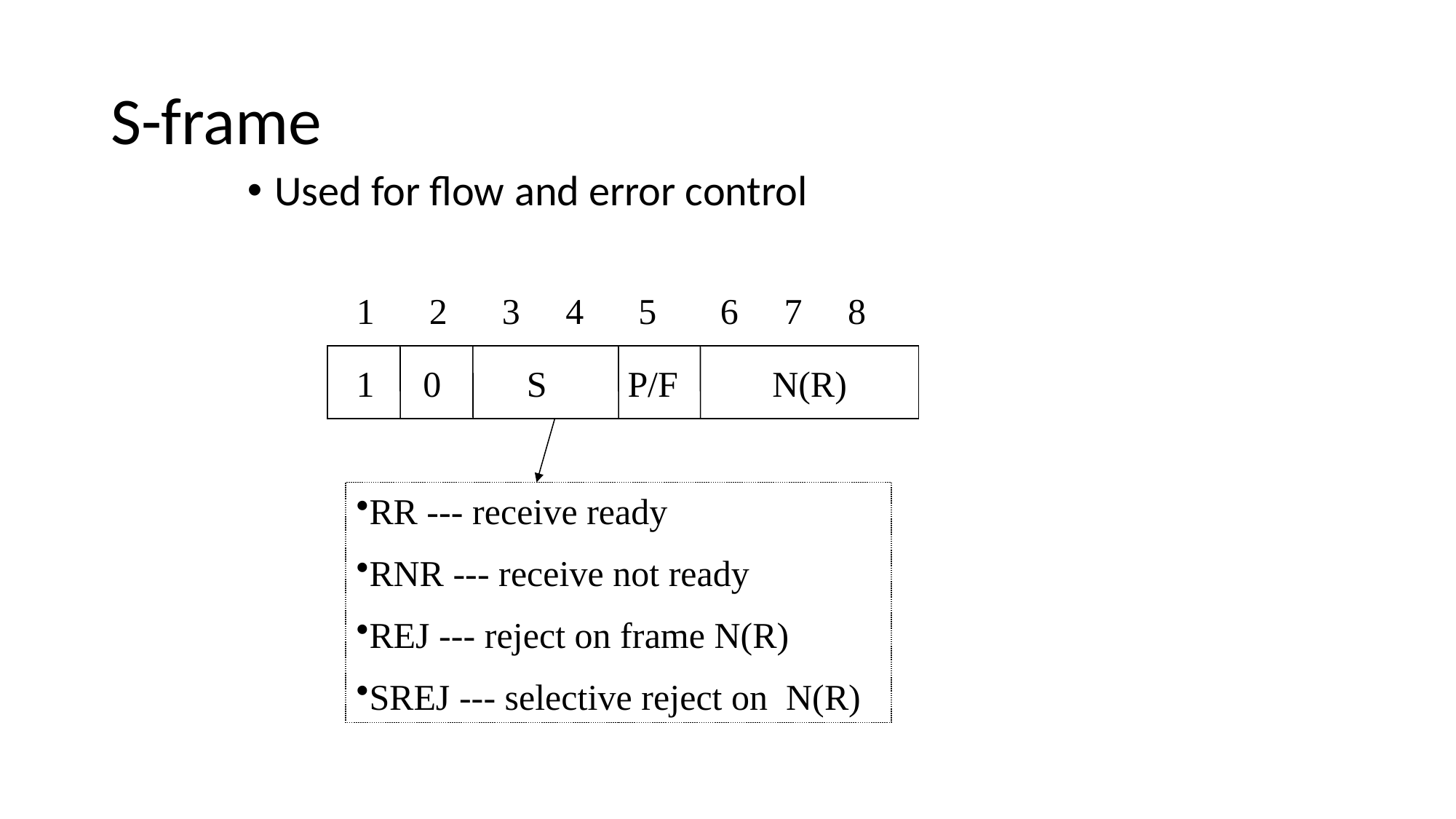

# S-frame
Used for flow and error control

    1      2      3     4      5       6     7     8

1
0
S
P/F
N(R)

RR --- receive ready
RNR --- receive not ready
REJ --- reject on frame N(R)
SREJ --- selective reject on  N(R)